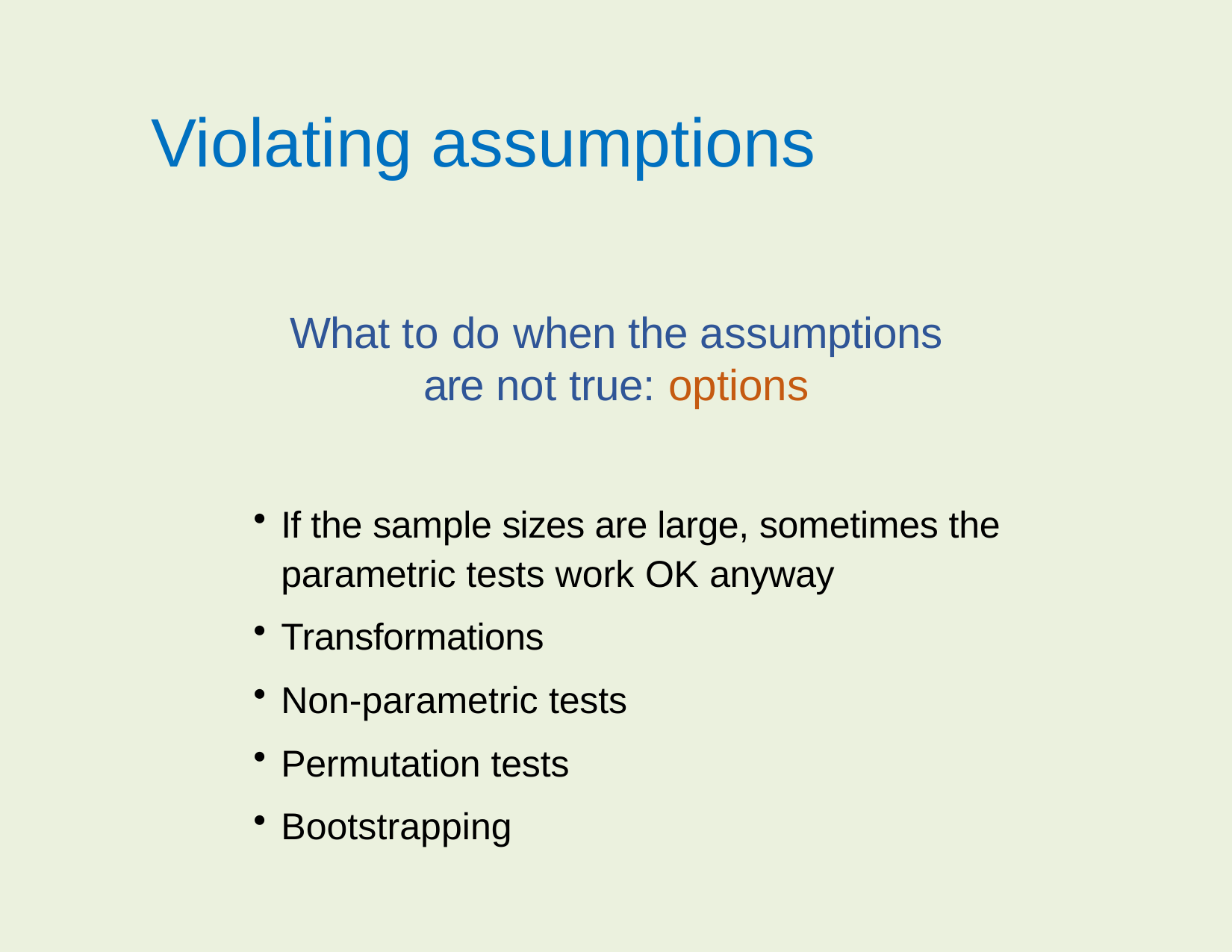

Violating assumptions
What to do when the assumptions are not true: options
If the sample sizes are large, sometimes the  parametric tests work OK anyway
Transformations
Non-parametric tests
Permutation tests
Bootstrapping